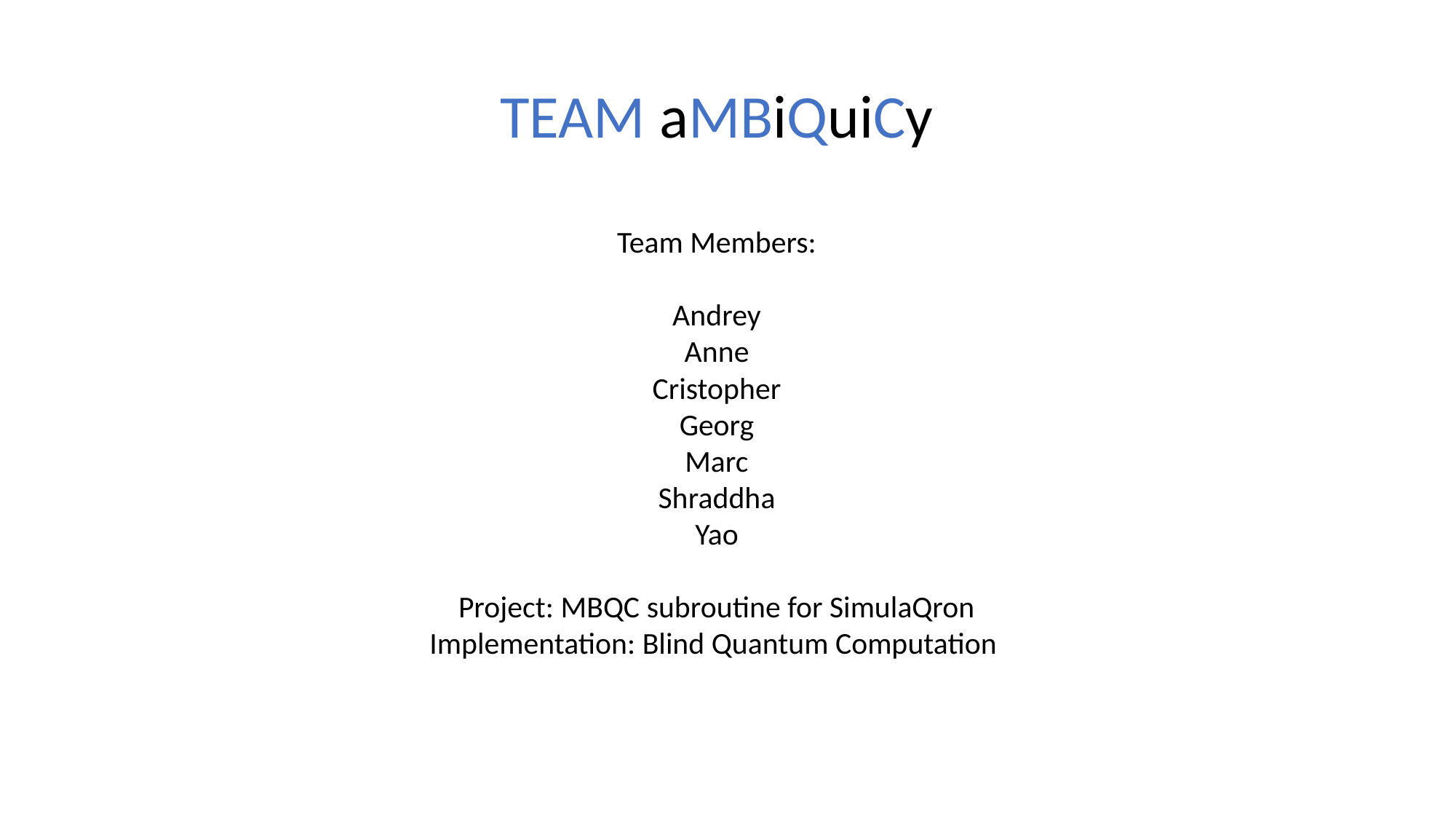

TEAM aMBiQuiCy

Team Members:

Andrey
Anne
Cristopher
Georg
Marc
Shraddha
Yao

Project: MBQC subroutine for SimulaQron
Implementation: Blind Quantum Computation